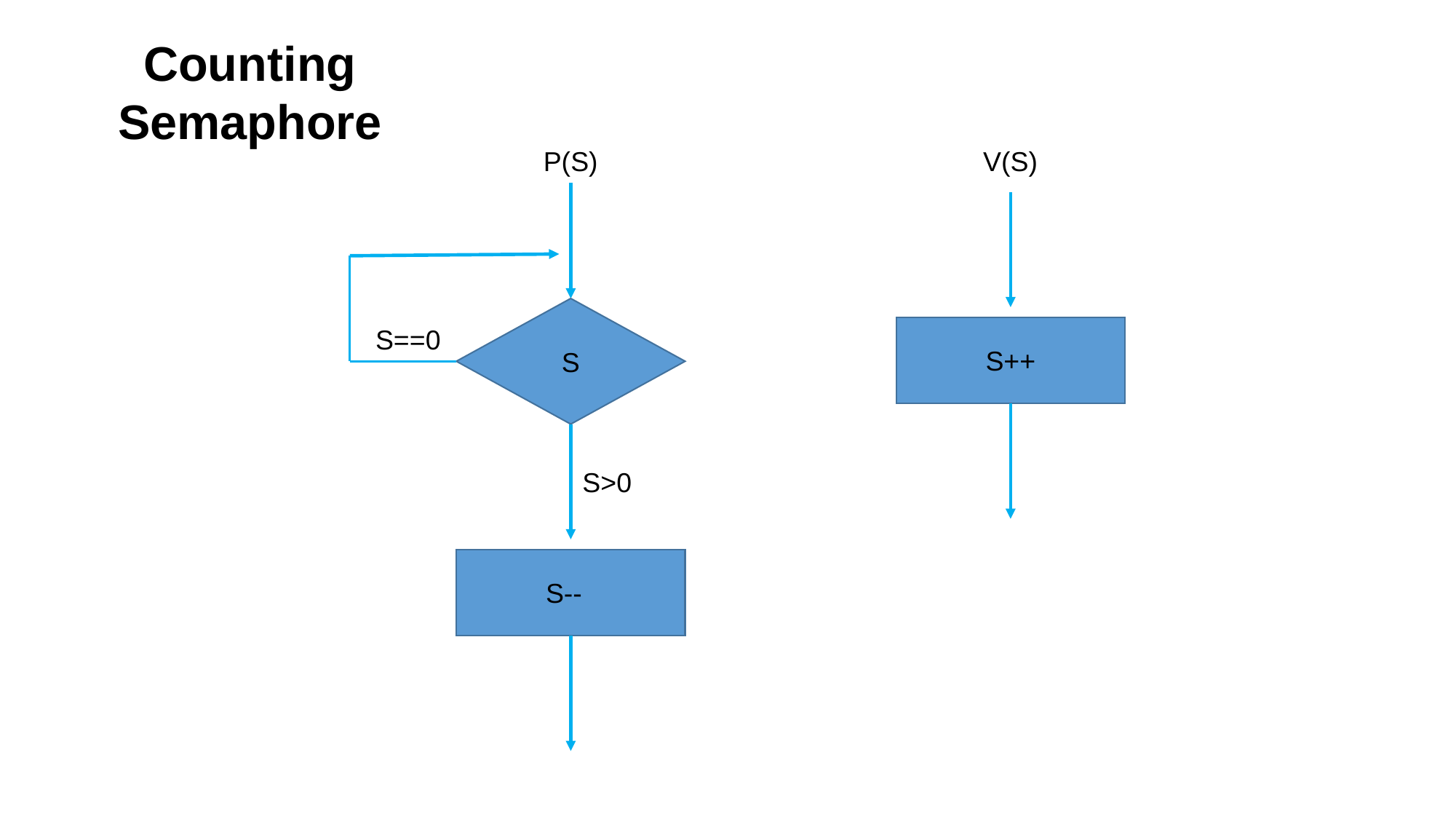

Counting Semaphore
P(S)
V(S)
S
S==0

S++
S>0

S--